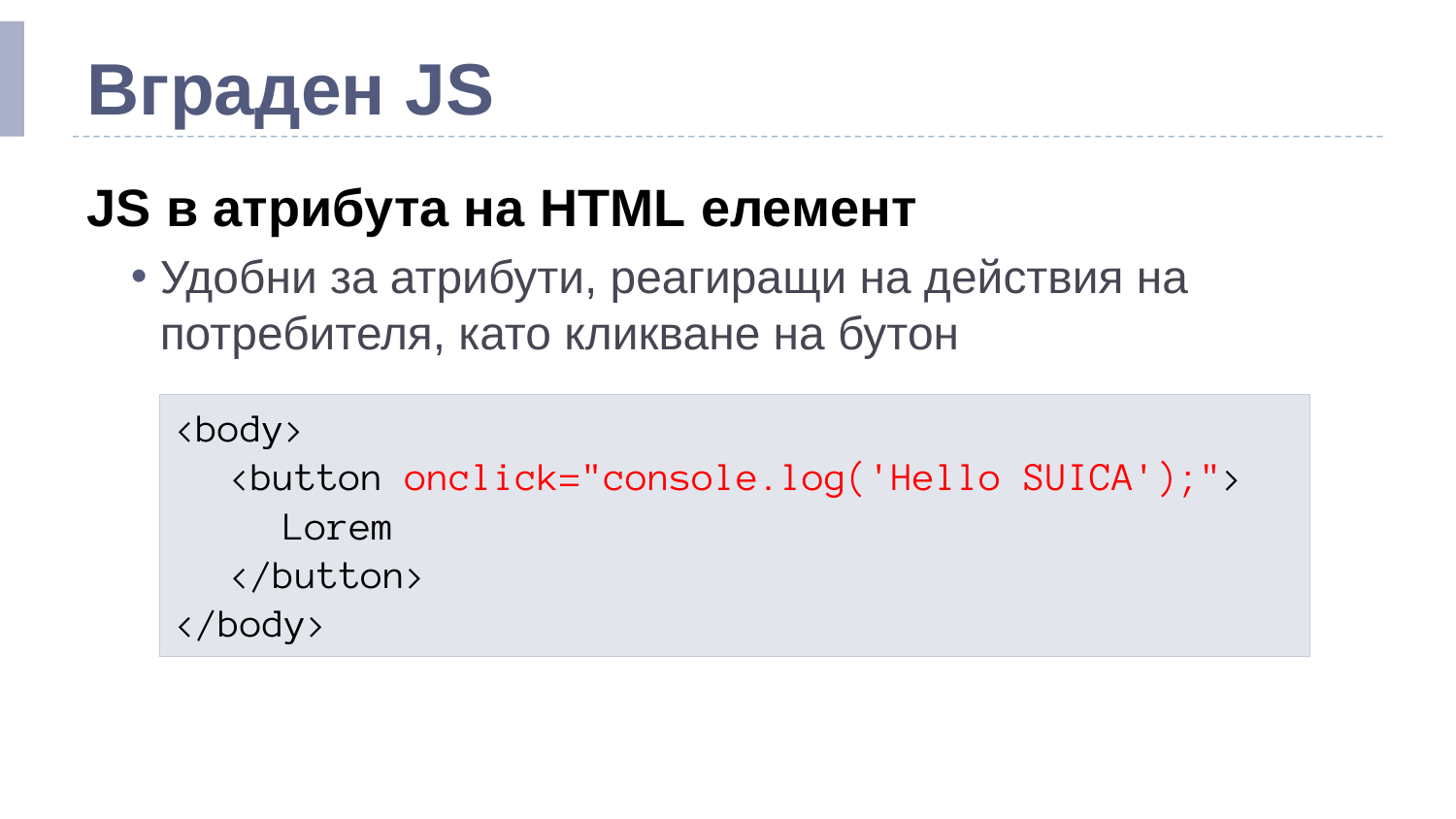

# Вграден JS
JS в атрибута на HTML елемент
Удобни за атрибути, реагиращи на действия на потребителя, като кликване на бутон

<body>
	<button onclick="console.log('Hello SUICA');">
		Lorem
	</button>
</body>